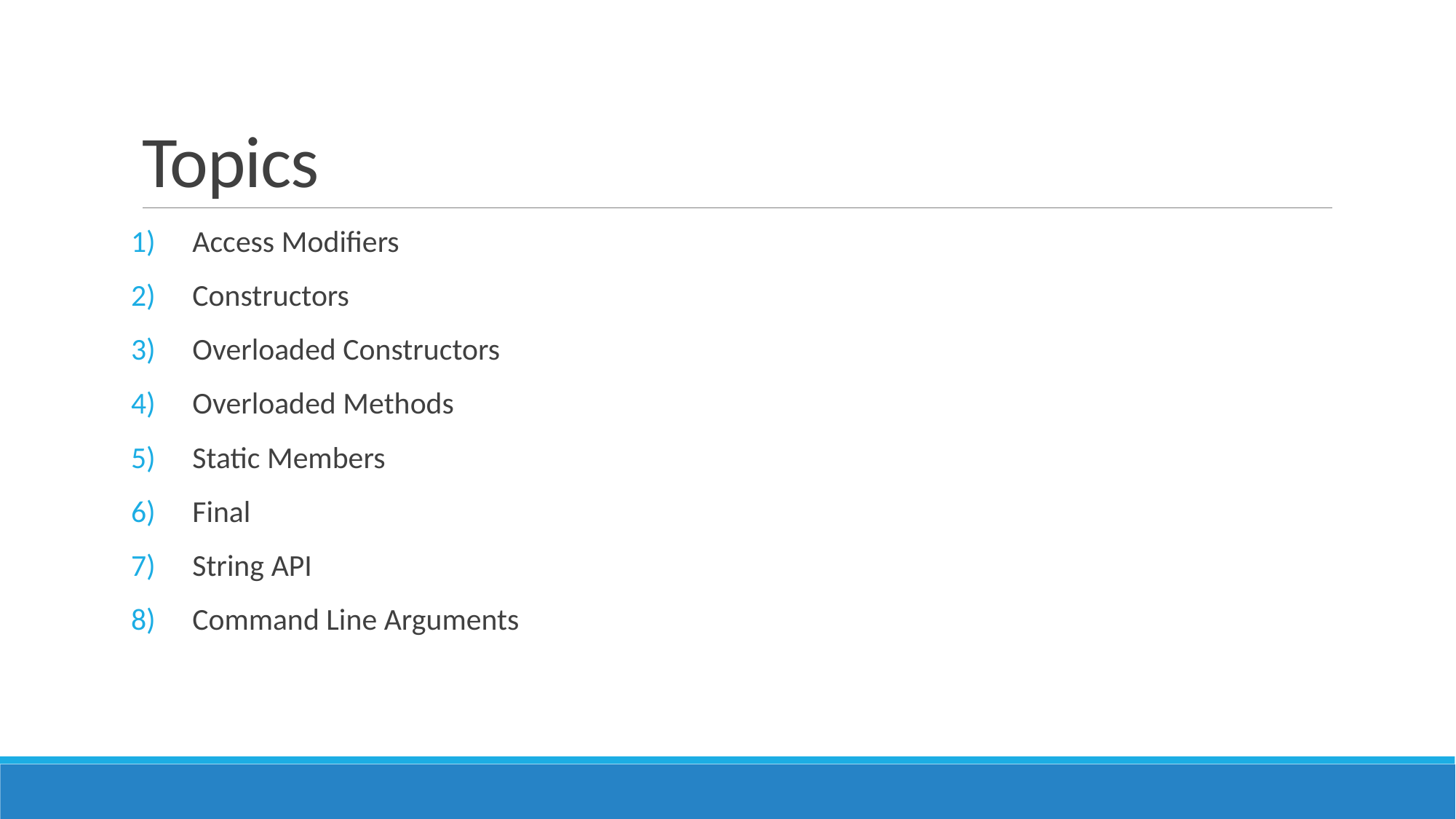

# Topics
Access Modifiers
Constructors
Overloaded Constructors
Overloaded Methods
Static Members
Final
String API
Command Line Arguments